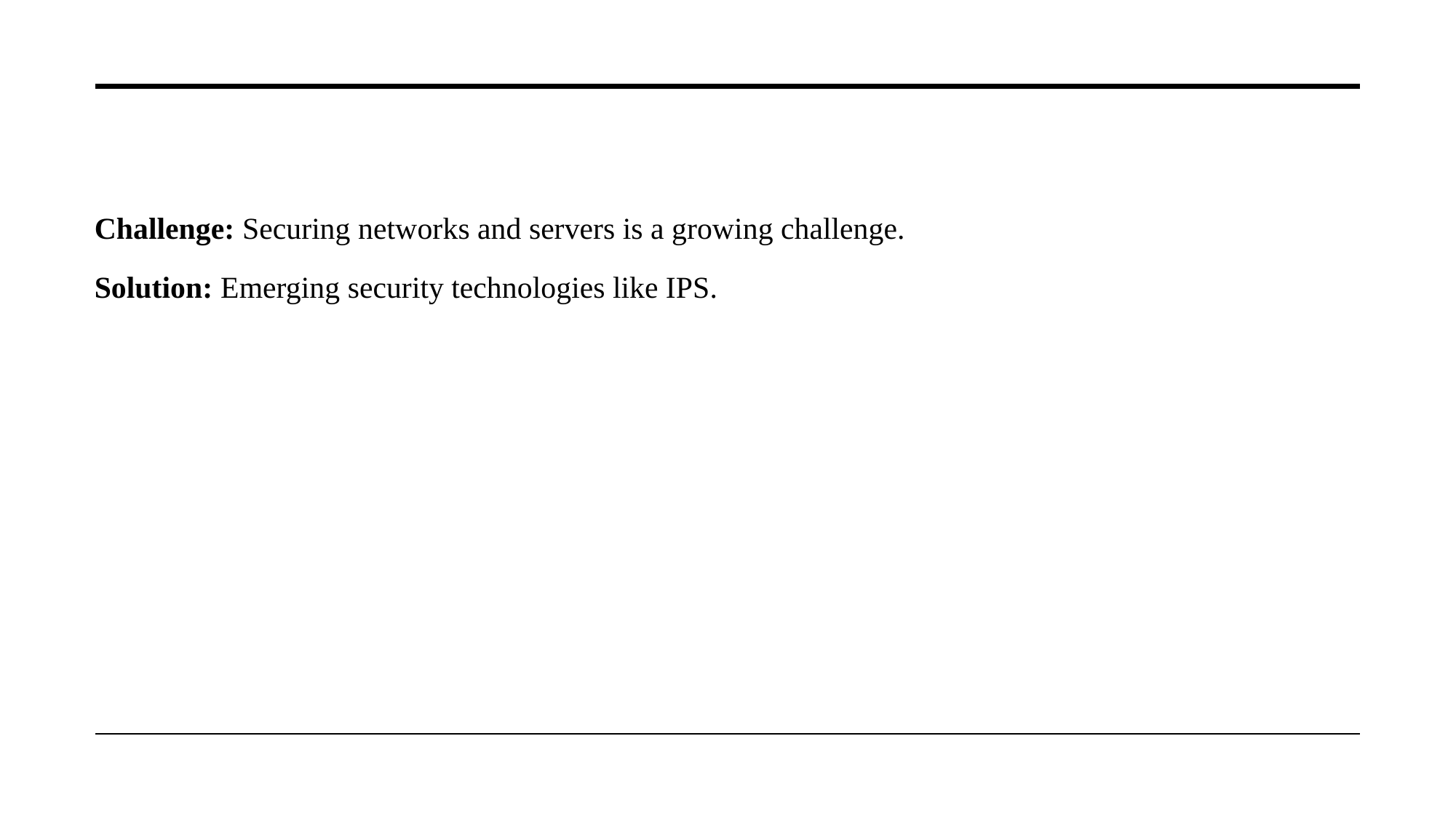

Challenge: Securing networks and servers is a growing challenge.
Solution: Emerging security technologies like IPS.